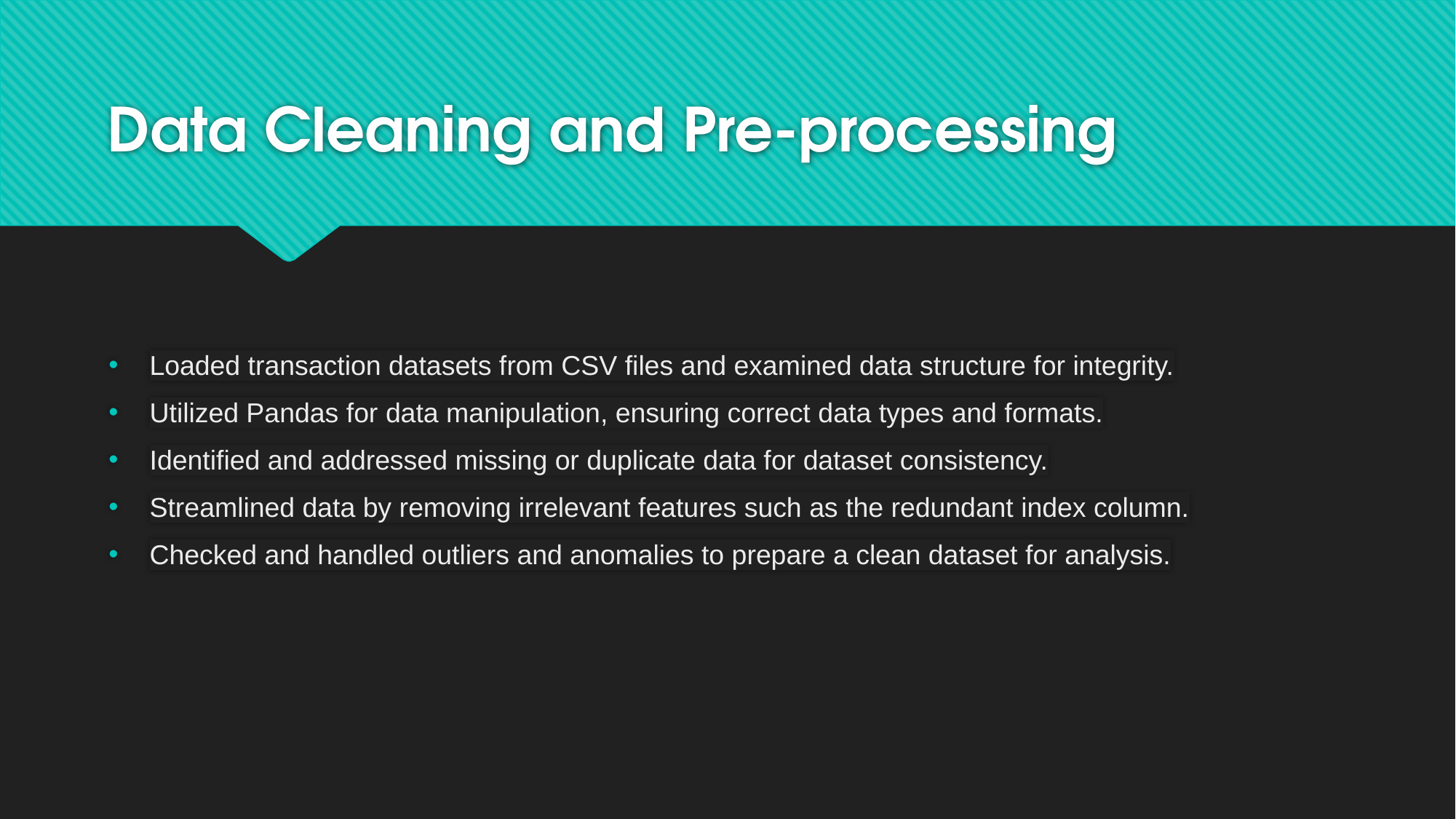

# Data Cleaning and Pre-processing
Loaded transaction datasets from CSV files and examined data structure for integrity.
Utilized Pandas for data manipulation, ensuring correct data types and formats.
Identified and addressed missing or duplicate data for dataset consistency.
Streamlined data by removing irrelevant features such as the redundant index column.
Checked and handled outliers and anomalies to prepare a clean dataset for analysis.